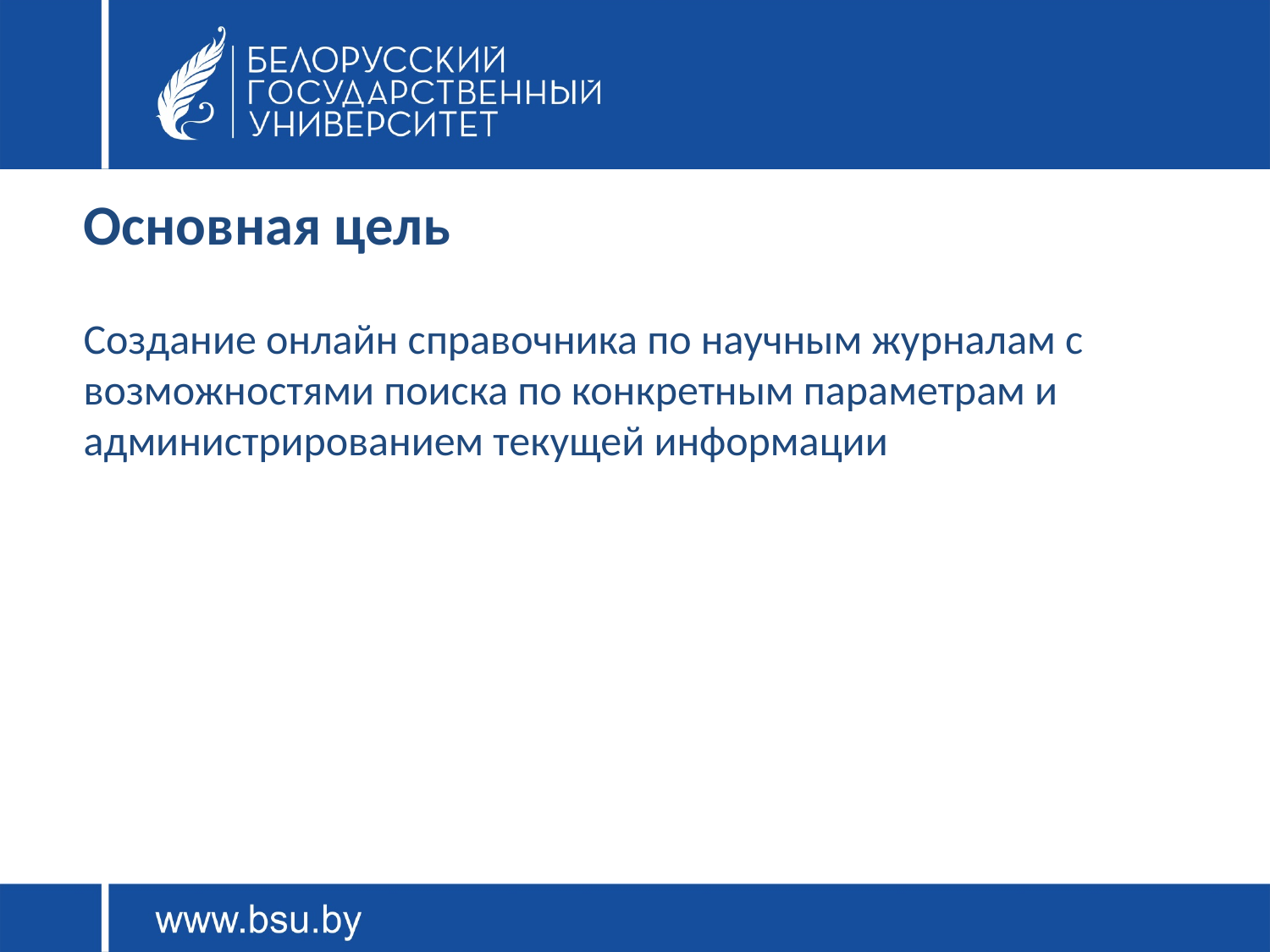

#
Основная цель
Создание онлайн справочника по научным журналам с возможностями поиска по конкретным параметрам и администрированием текущей информации